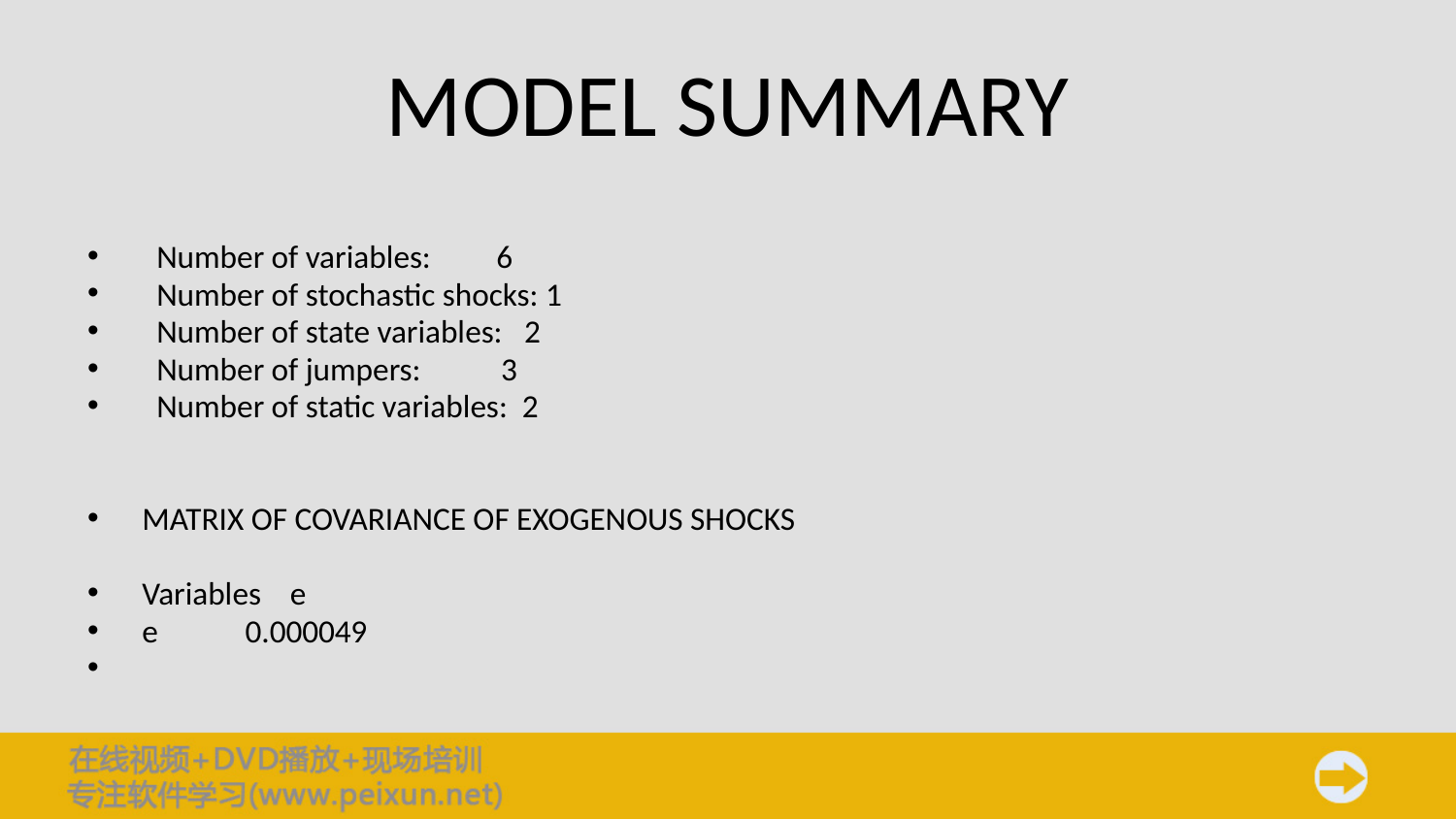

# MODEL SUMMARY

  Number of variables:         6
  Number of stochastic shocks: 1
  Number of state variables:   2
  Number of jumpers:           3
  Number of static variables:  2

MATRIX OF COVARIANCE OF EXOGENOUS SHOCKS

Variables    e
e            0.000049